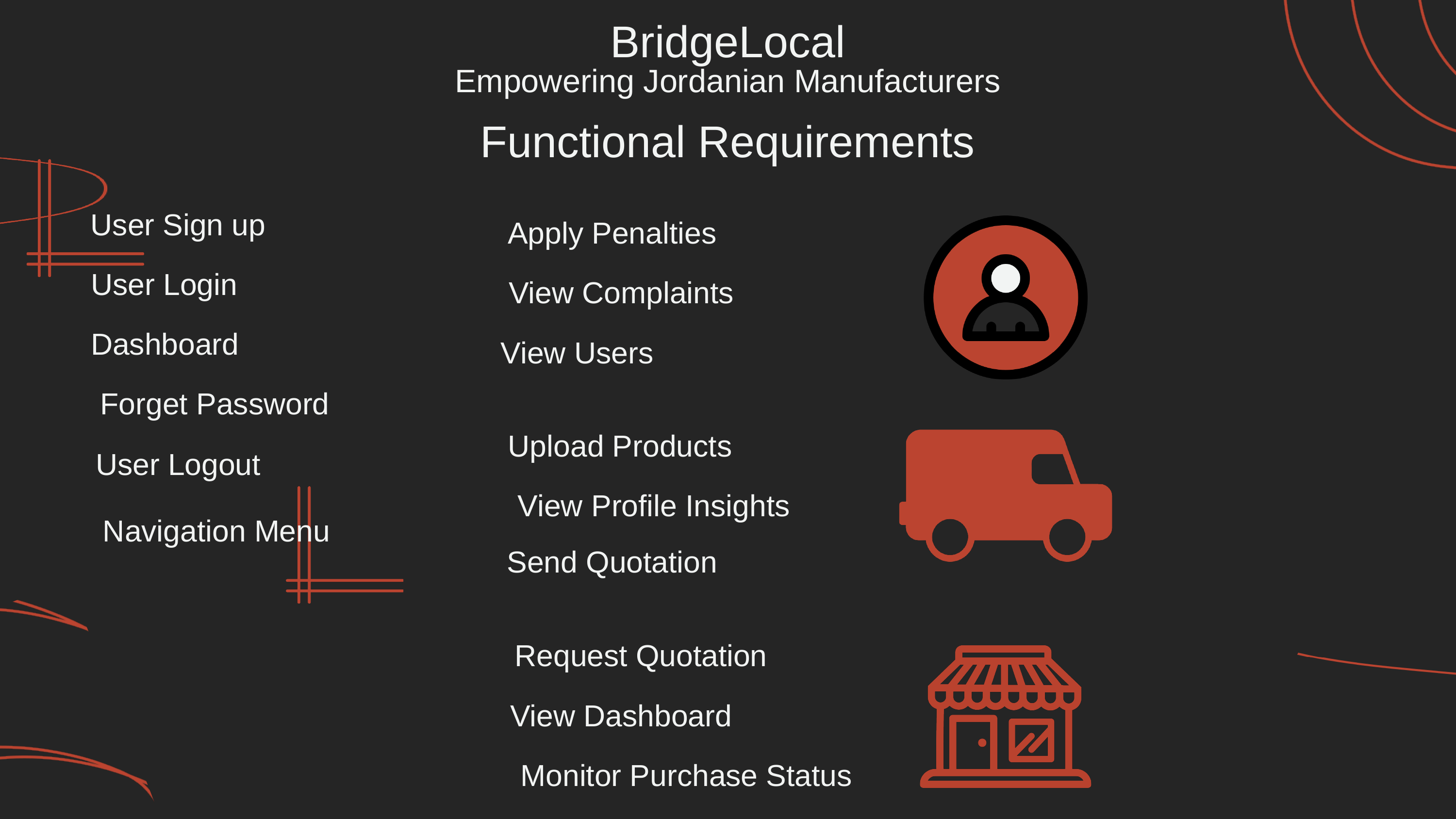

BridgeLocal
Empowering Jordanian Manufacturers

Functional Requirements

User Sign up

Apply Penalties
User Login
View Complaints

Dashboard
View Users
Forget Password

Upload Products
User Logout

View Profile Insights
Navigation Menu
Send Quotation

Request Quotation

View Dashboard
Monitor Purchase Status